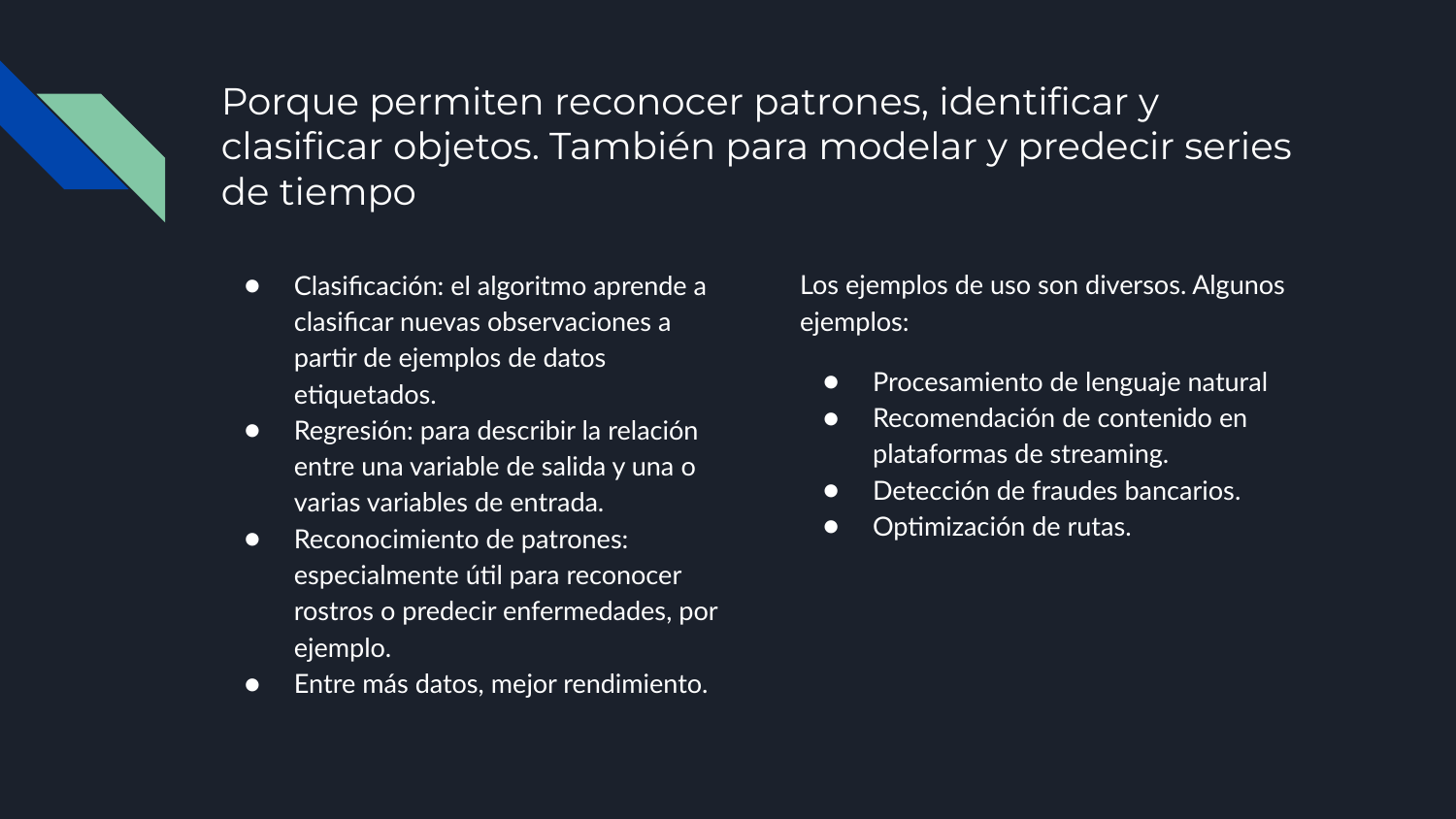

# Porque permiten reconocer patrones, identificar y clasificar objetos. También para modelar y predecir series de tiempo
Clasificación: el algoritmo aprende a clasificar nuevas observaciones a partir de ejemplos de datos etiquetados.
Regresión: para describir la relación entre una variable de salida y una o varias variables de entrada.
Reconocimiento de patrones: especialmente útil para reconocer rostros o predecir enfermedades, por ejemplo.
Entre más datos, mejor rendimiento.
Los ejemplos de uso son diversos. Algunos ejemplos:
Procesamiento de lenguaje natural
Recomendación de contenido en plataformas de streaming.
Detección de fraudes bancarios.
Optimización de rutas.